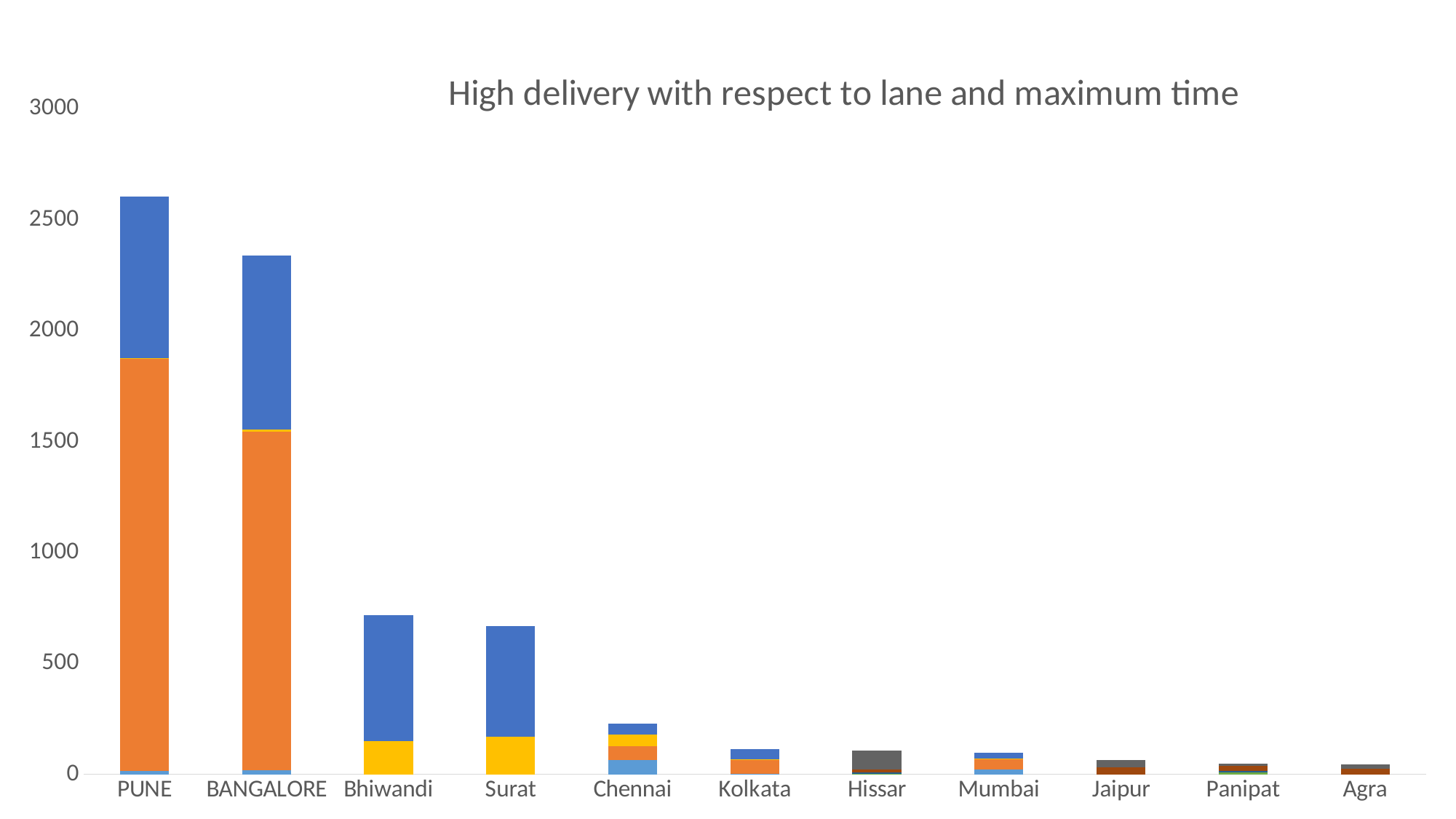

### Chart: High delivery with respect to lane and maximum time

| Category | Metro - Air | Metro - Surface | North East - Air | ROI - Air | ROI - Surface | State - Air | State - Surface | Zone - Air | Zone - Surface |
|---|---|---|---|---|---|---|---|---|---|
| PUNE | 15.0 | 1859.0 | None | 2.0 | 729.0 | None | None | None | None |
| BANGALORE | 17.0 | 1527.0 | None | 10.0 | 784.0 | None | None | None | None |
| Bhiwandi | None | None | None | 150.0 | 568.0 | None | None | None | None |
| Surat | None | None | None | 170.0 | 499.0 | None | None | None | None |
| Chennai | 63.0 | 63.0 | None | 54.0 | 48.0 | None | None | None | None |
| Kolkata | 3.0 | 63.0 | None | 2.0 | 46.0 | None | None | None | None |
| Hissar | None | None | None | None | None | 1.0 | 7.0 | 13.0 | 85.0 |
| Mumbai | 22.0 | 46.0 | None | 4.0 | 26.0 | None | None | None | None |
| Jaipur | None | None | None | None | None | None | None | 33.0 | 31.0 |
| Panipat | None | None | None | None | None | 8.0 | 7.0 | 23.0 | 11.0 |
| Agra | None | None | None | None | None | None | None | 26.0 | 19.0 |